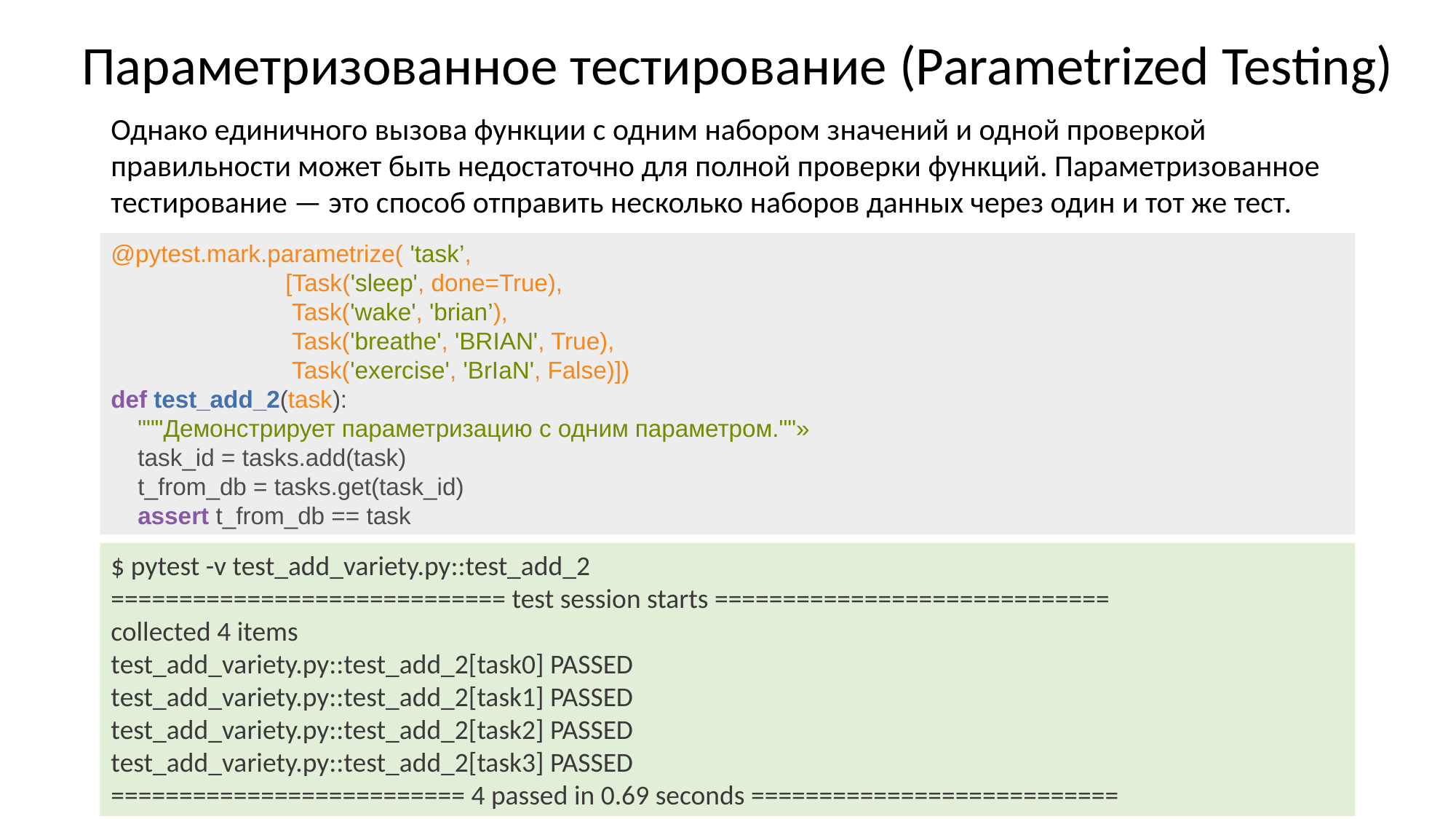

# Параметризованное тестирование (Parametrized Testing)
Однако единичного вызова функции с одним набором значений и одной проверкой правильности может быть недостаточно для полной проверки функций. Параметризованное тестирование — это способ отправить несколько наборов данных через один и тот же тест.
@pytest.mark.parametrize( 'task’,
                          [Task('sleep', done=True),
                           Task('wake', 'brian’),
                           Task('breathe', 'BRIAN', True),
                           Task('exercise', 'BrIaN', False)])
def test_add_2(task):
    """Демонстрирует параметризацию с одним параметром.""»
    task_id = tasks.add(task)
    t_from_db = tasks.get(task_id)
    assert t_from_db == task
$ pytest -v test_add_variety.py::test_add_2
============================= test session starts =============================
collected 4 items
test_add_variety.py::test_add_2[task0] PASSED
test_add_variety.py::test_add_2[task1] PASSED
test_add_variety.py::test_add_2[task2] PASSED
test_add_variety.py::test_add_2[task3] PASSED
========================== 4 passed in 0.69 seconds ===========================